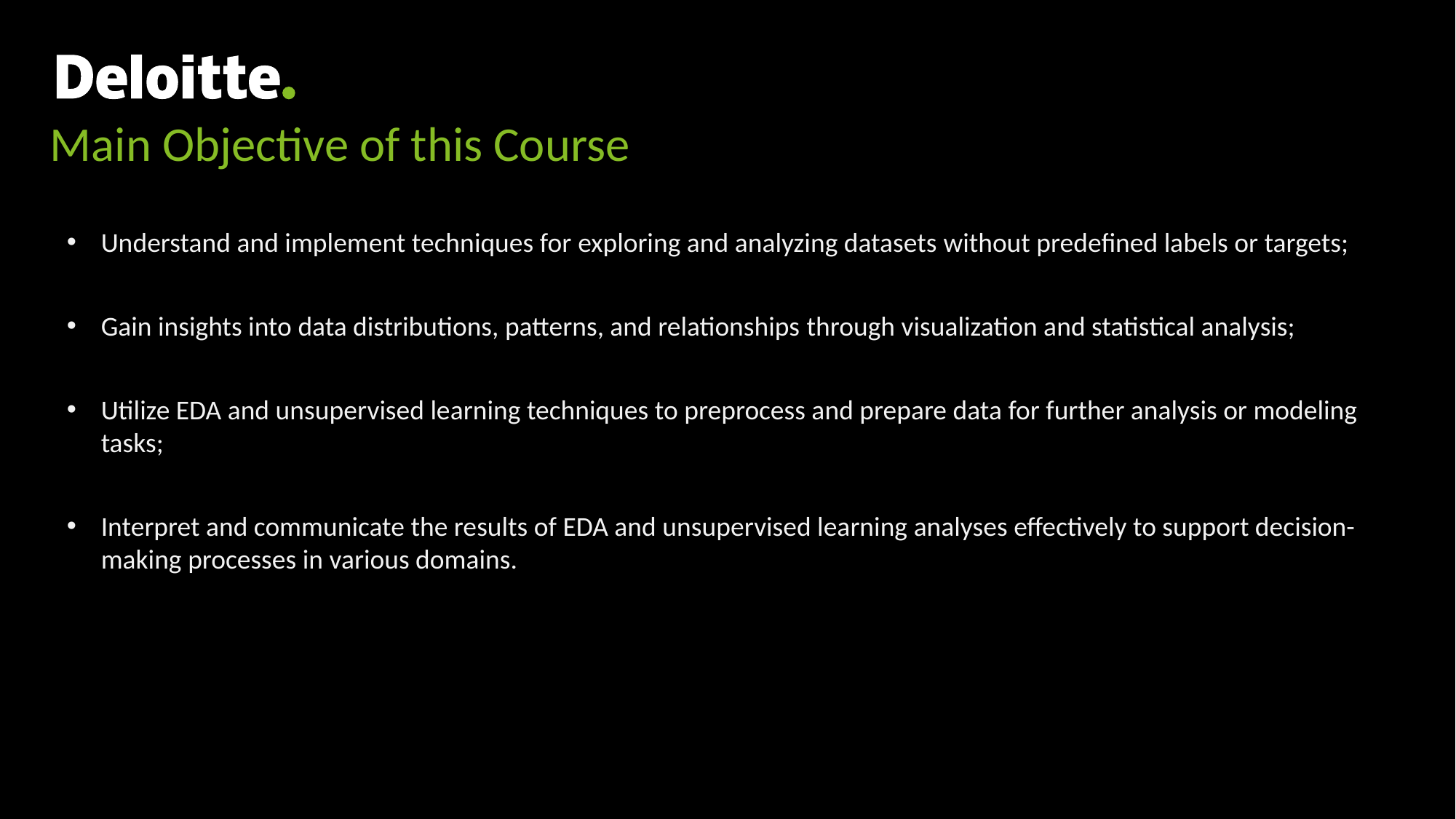

Main Objective of this Course
Understand and implement techniques for exploring and analyzing datasets without predefined labels or targets;

Gain insights into data distributions, patterns, and relationships through visualization and statistical analysis;

Utilize EDA and unsupervised learning techniques to preprocess and prepare data for further analysis or modeling tasks;

Interpret and communicate the results of EDA and unsupervised learning analyses effectively to support decision-making processes in various domains.